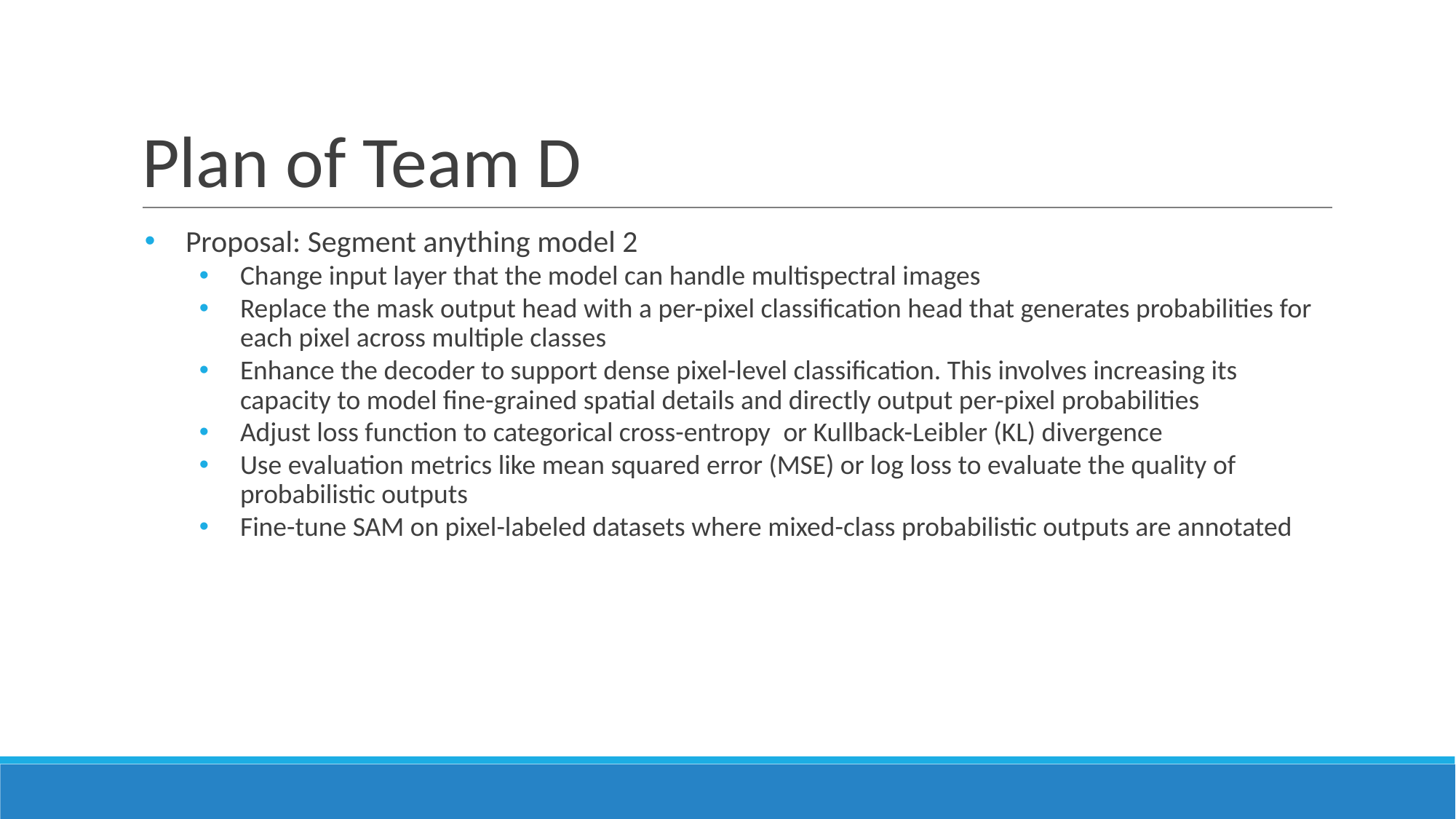

# Plan of Team D
Proposal: Segment anything model 2
Change input layer that the model can handle multispectral images
Replace the mask output head with a per-pixel classification head that generates probabilities for each pixel across multiple classes
Enhance the decoder to support dense pixel-level classification. This involves increasing its capacity to model fine-grained spatial details and directly output per-pixel probabilities
Adjust loss function to categorical cross-entropy  or Kullback-Leibler (KL) divergence
Use evaluation metrics like mean squared error (MSE) or log loss to evaluate the quality of probabilistic outputs
Fine-tune SAM on pixel-labeled datasets where mixed-class probabilistic outputs are annotated